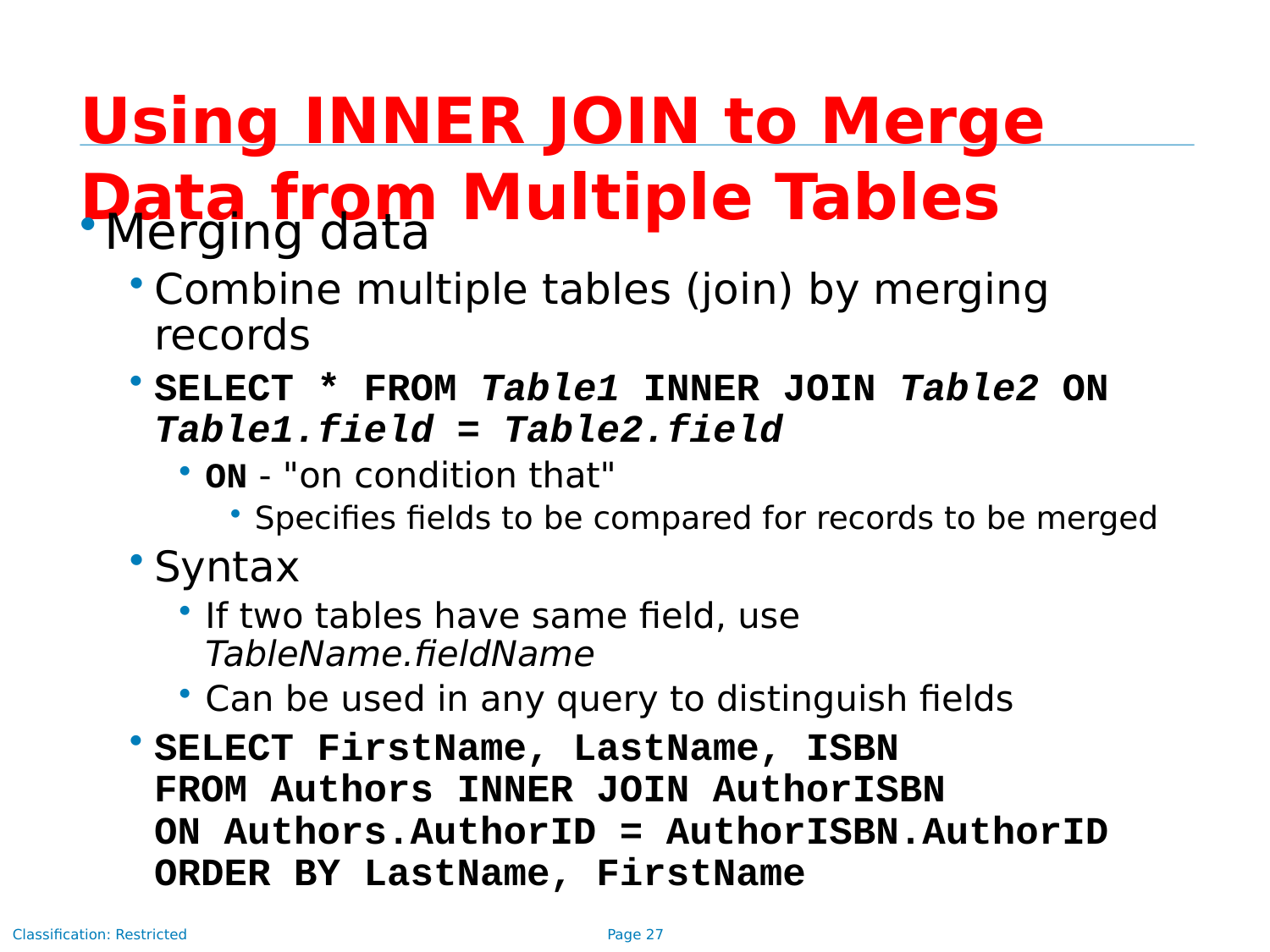

# Using INNER JOIN to Merge Data from Multiple Tables
Merging data
Combine multiple tables (join) by merging records
SELECT * FROM Table1 INNER JOIN Table2 ON Table1.field = Table2.field
ON - "on condition that"
Specifies fields to be compared for records to be merged
Syntax
If two tables have same field, use TableName.fieldName
Can be used in any query to distinguish fields
SELECT FirstName, LastName, ISBN
FROM Authors INNER JOIN AuthorISBN
ON Authors.AuthorID = AuthorISBN.AuthorID
ORDER BY LastName, FirstName